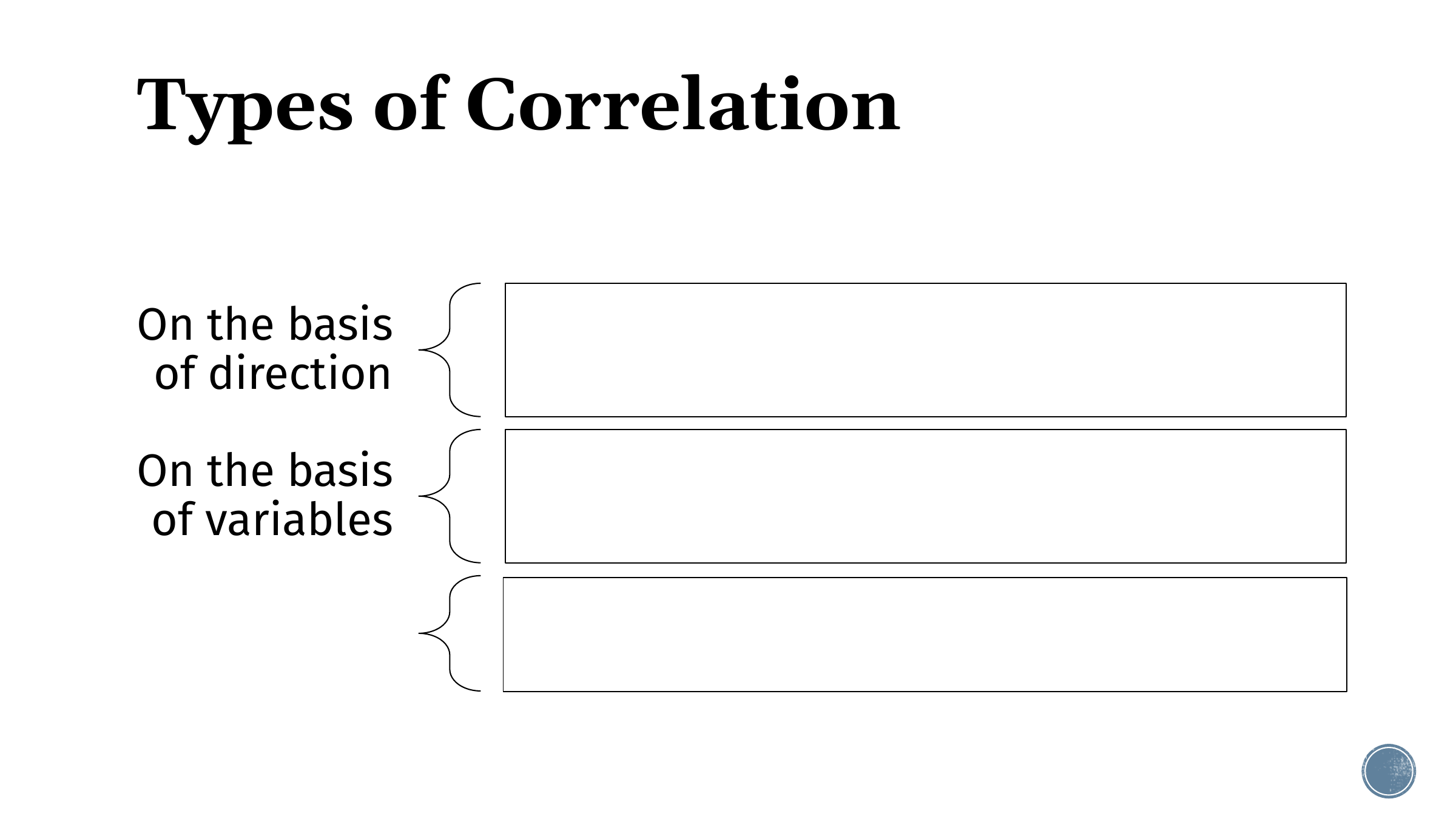

# Types of Correlation
On the basis of direction
Positive correlation
Negative correlation
On the basis of variables
Simple correlation
Multiple correlation
On the basis of linearity
Linear correlation
Non-Linear correlation